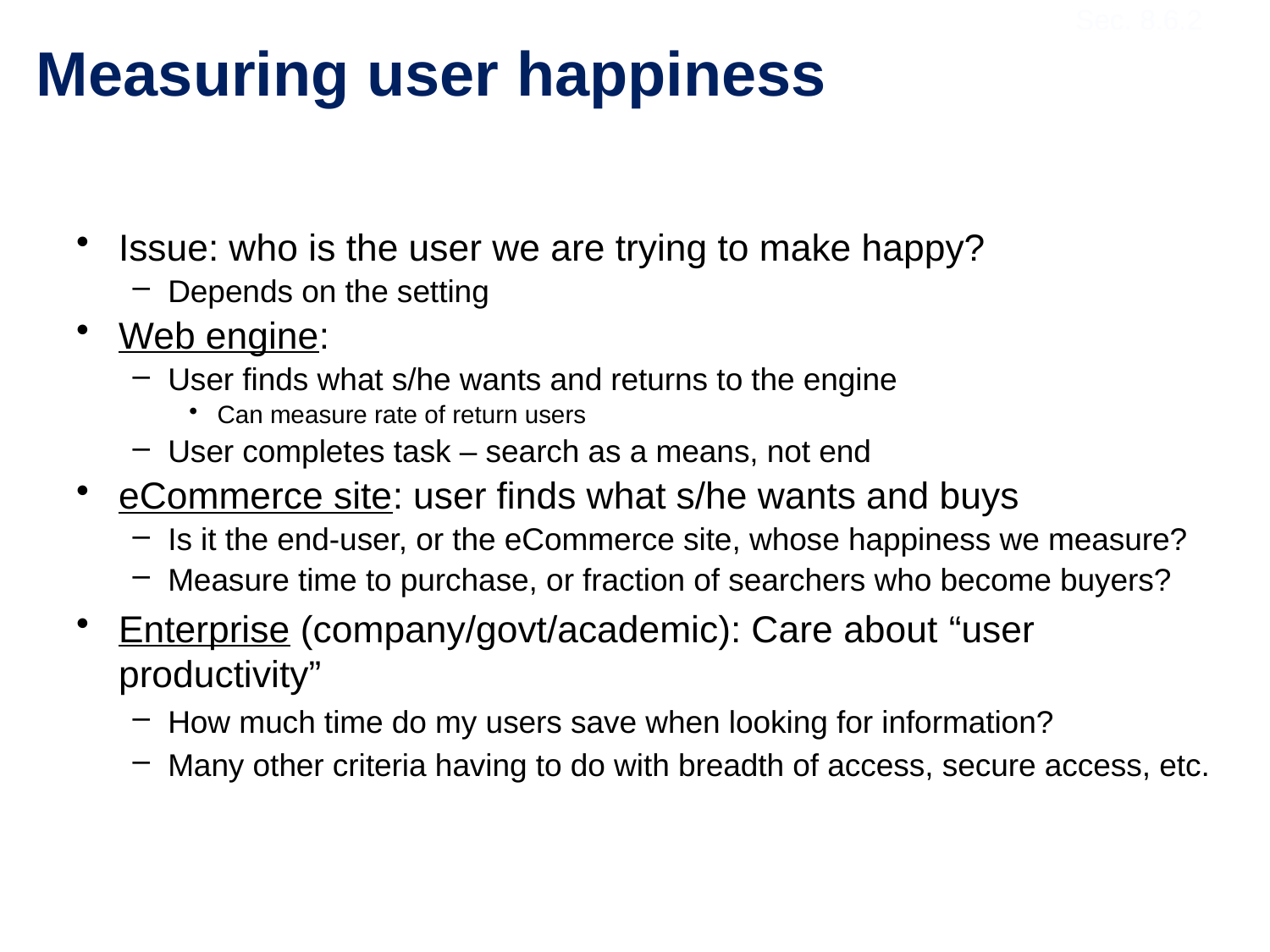

Sec. 8.6.2
# Measuring user happiness
Issue: who is the user we are trying to make happy?
Depends on the setting
Web engine:
User finds what s/he wants and returns to the engine
Can measure rate of return users
User completes task – search as a means, not end
eCommerce site: user finds what s/he wants and buys
Is it the end-user, or the eCommerce site, whose happiness we measure?
Measure time to purchase, or fraction of searchers who become buyers?
Enterprise (company/govt/academic): Care about “user productivity”
How much time do my users save when looking for information?
Many other criteria having to do with breadth of access, secure access, etc.